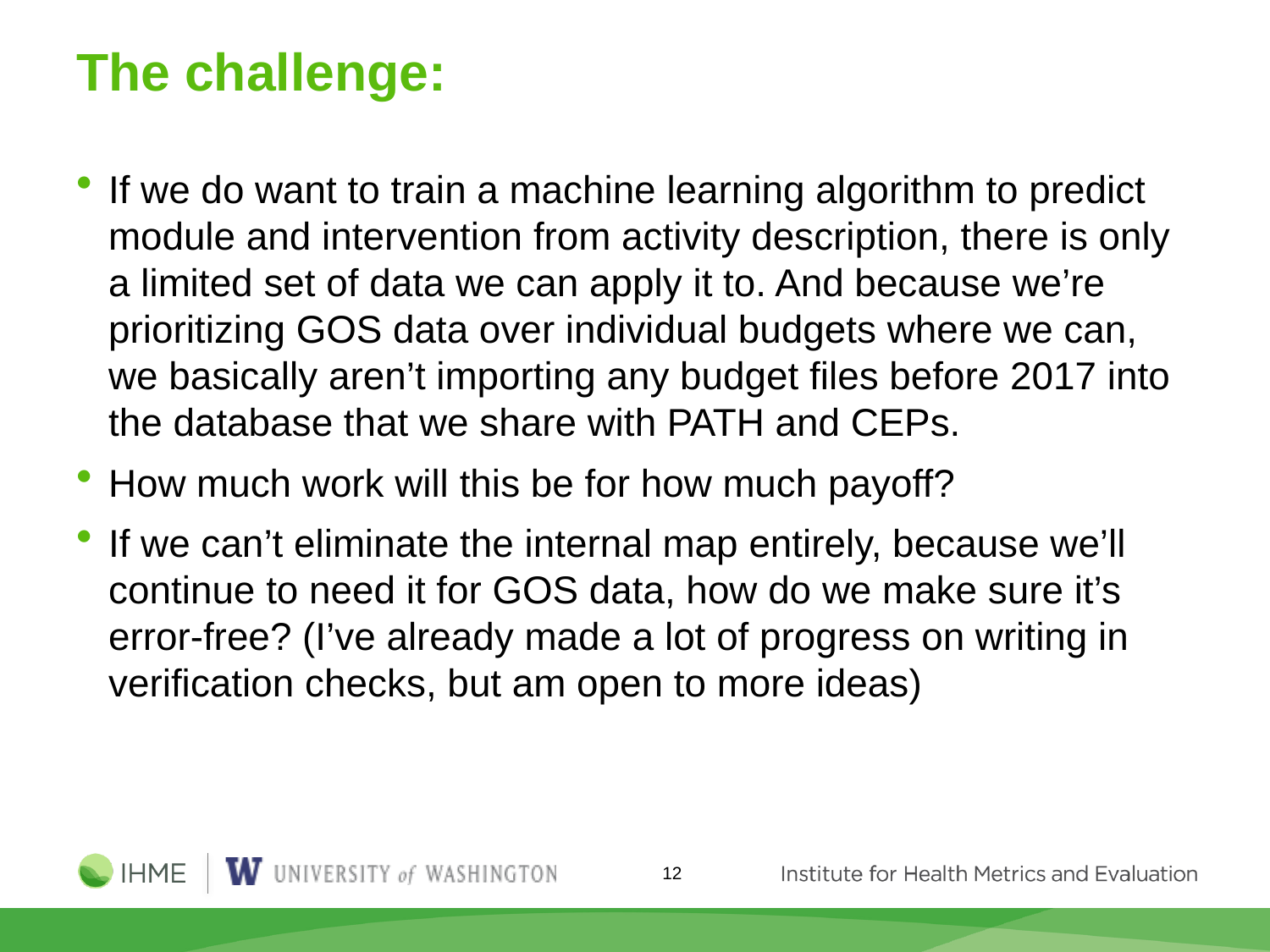

# The challenge:
If we do want to train a machine learning algorithm to predict module and intervention from activity description, there is only a limited set of data we can apply it to. And because we’re prioritizing GOS data over individual budgets where we can, we basically aren’t importing any budget files before 2017 into the database that we share with PATH and CEPs.
How much work will this be for how much payoff?
If we can’t eliminate the internal map entirely, because we’ll continue to need it for GOS data, how do we make sure it’s error-free? (I’ve already made a lot of progress on writing in verification checks, but am open to more ideas)
12